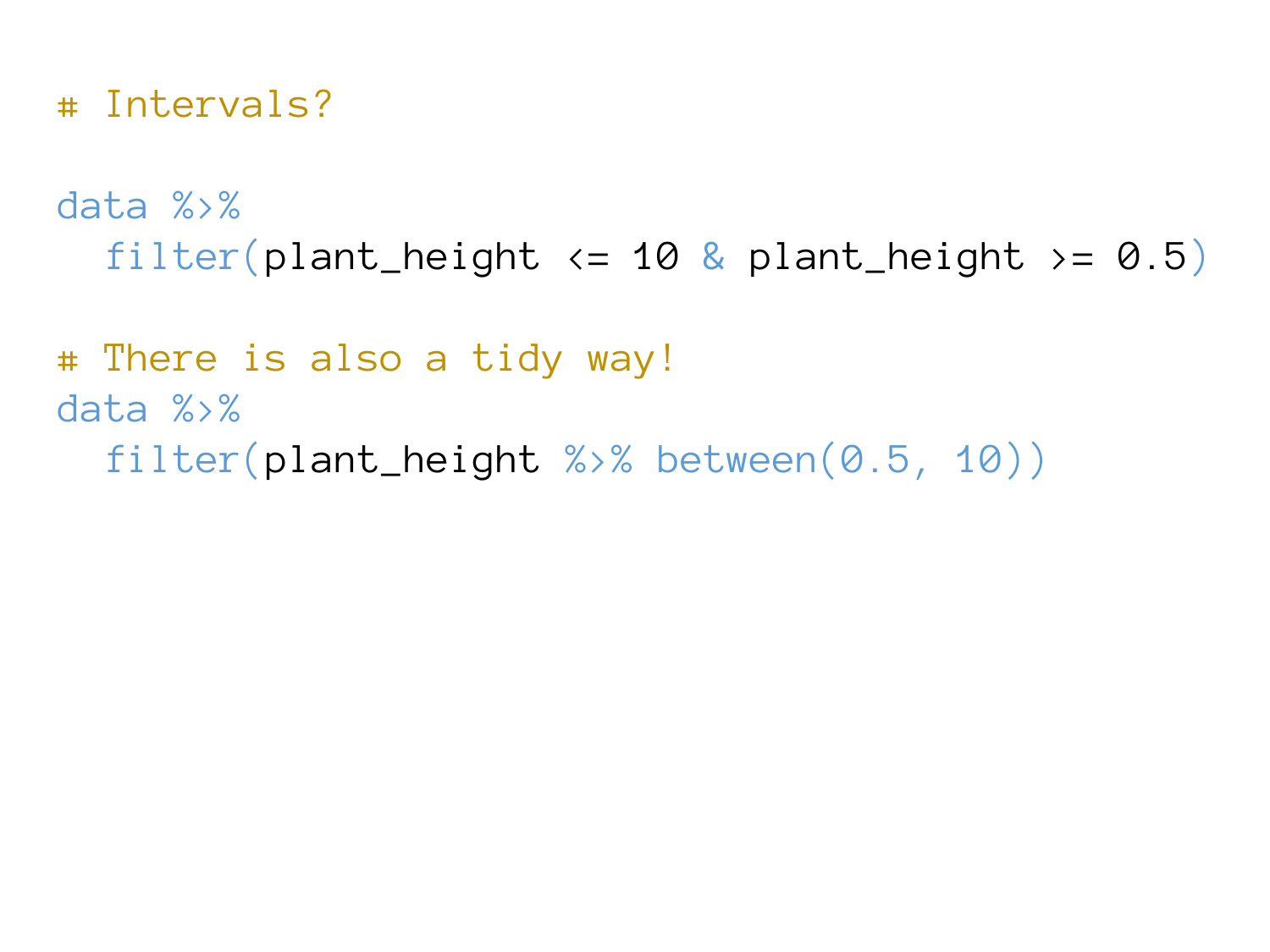

# Intervals?

data %>%
  filter(plant_height <= 10 & plant_height >= 0.5)

# There is also a tidy way!
data %>%
  filter(plant_height %>% between(0.5, 10))